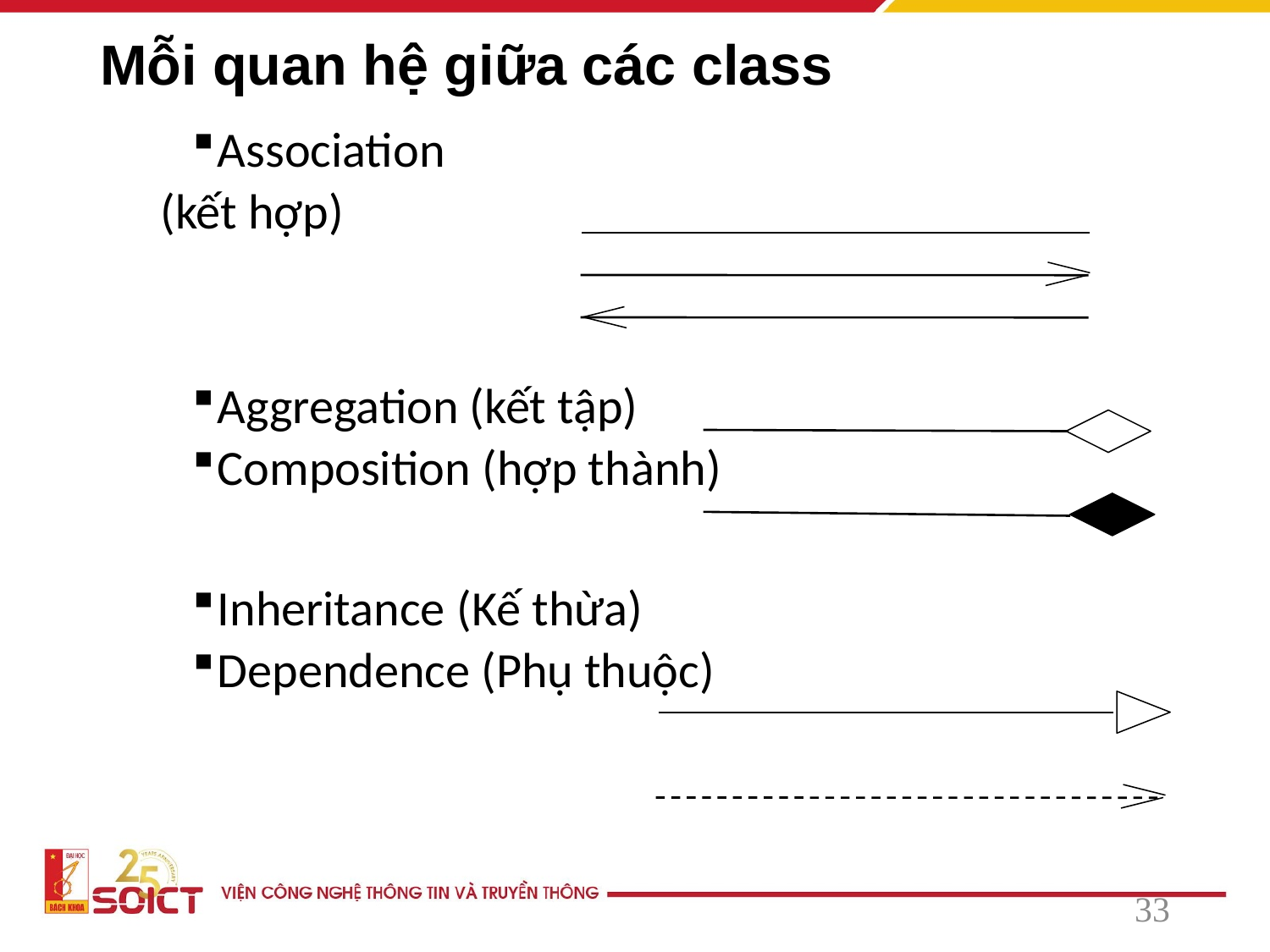

# Mỗi quan hệ giữa các class
Association
  (kết hợp)

Aggregation (kết tập)
Composition (hợp thành)

Inheritance (Kế thừa)
Dependence (Phụ thuộc)

33